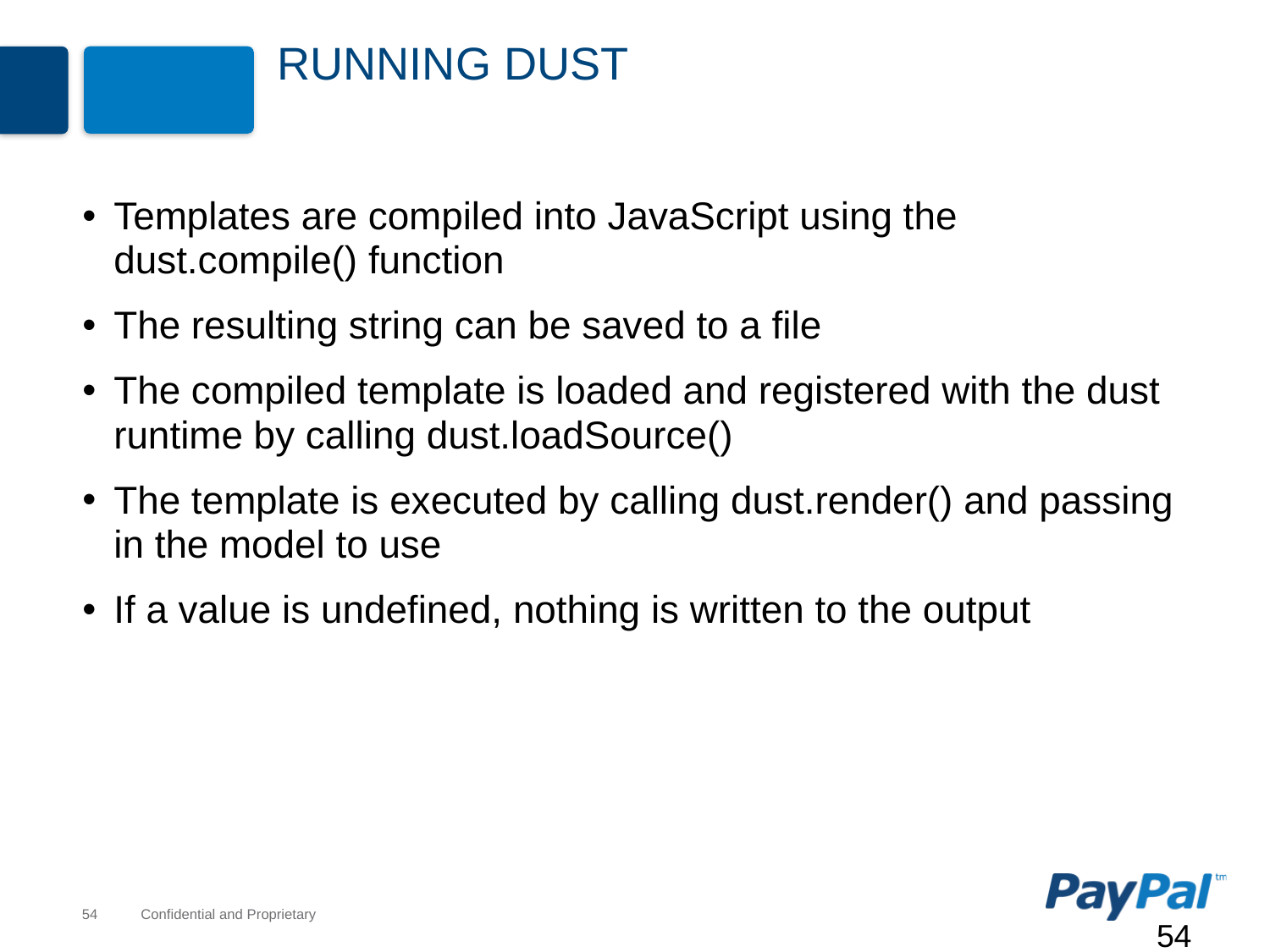

# Running Dust
Templates are compiled into JavaScript using the dust.compile() function
The resulting string can be saved to a file
The compiled template is loaded and registered with the dust runtime by calling dust.loadSource()
The template is executed by calling dust.render() and passing in the model to use
If a value is undefined, nothing is written to the output
54